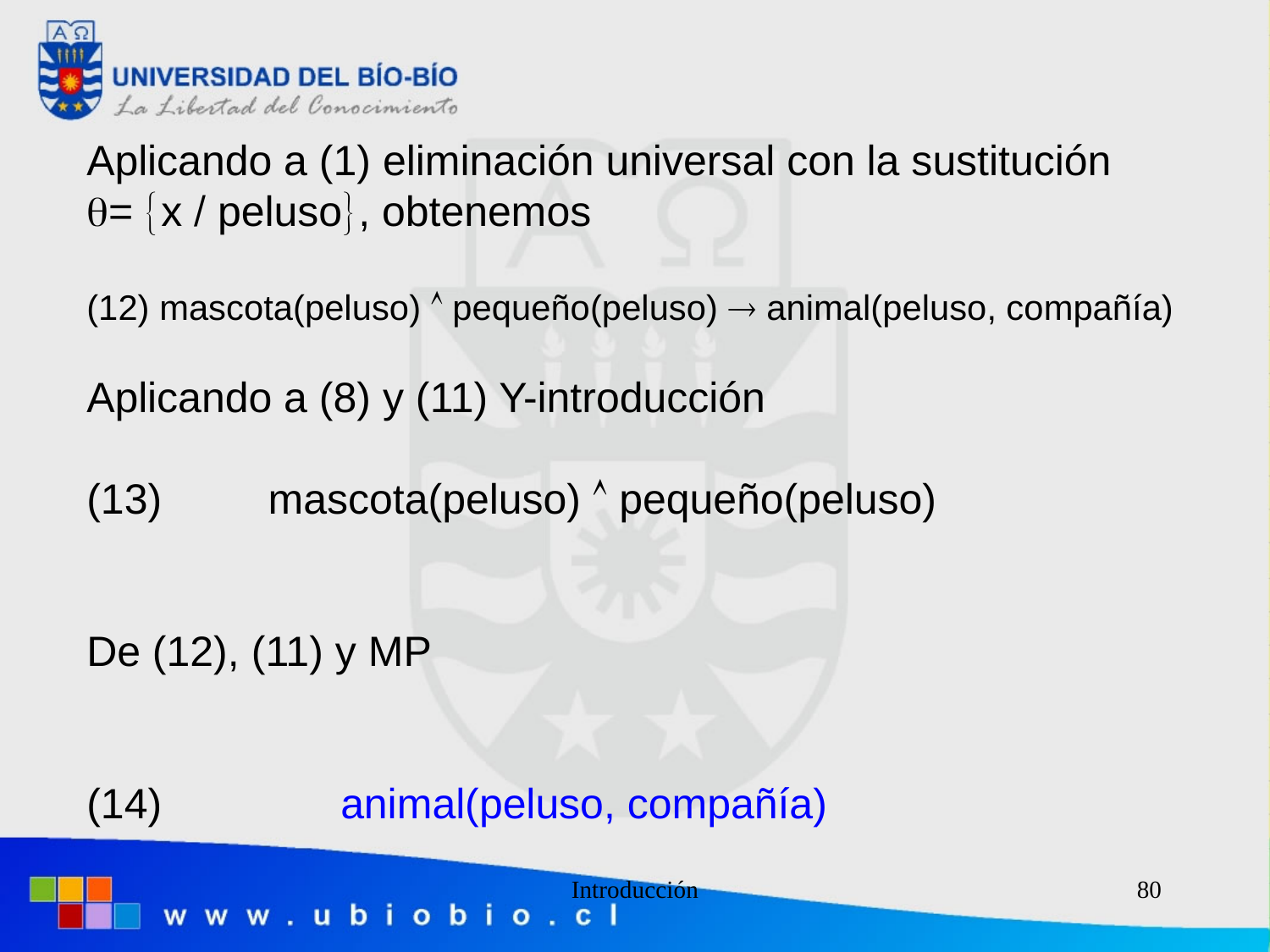

Aplicando a (1) eliminación universal con la sustitución
θ= {x / peluso}, obtenemos

(12) mascota(peluso) ∧ pequeño(peluso) → animal(peluso, compañía)

Aplicando a (8) y (11) Y-introducción

(13)         mascota(peluso) ∧ pequeño(peluso)

De (12), (11) y MP

(14)		animal(peluso, compañía)

Introducción
80